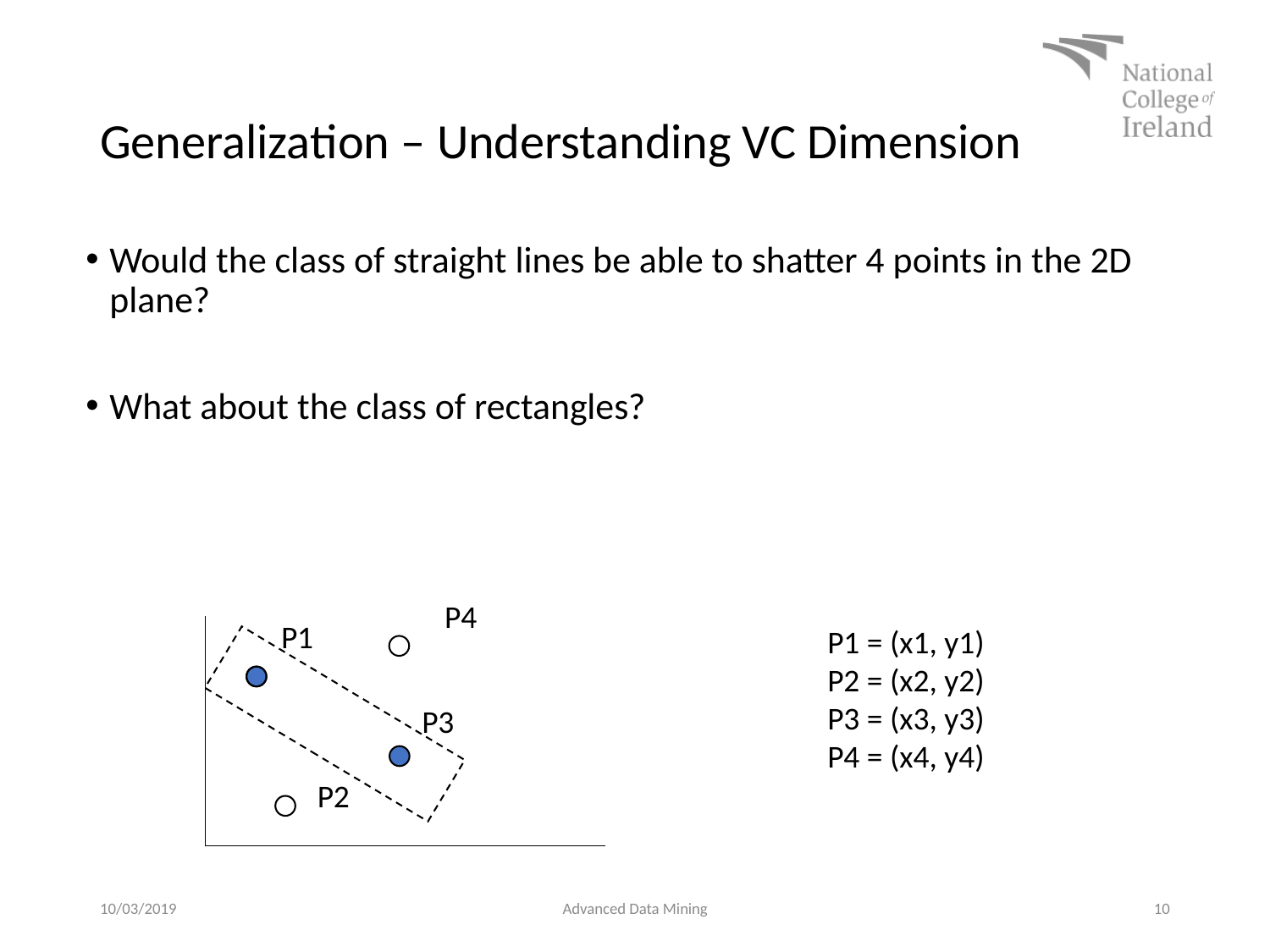

# Generalization – Understanding VC Dimension
Would the class of straight lines be able to shatter 4 points in the 2D plane?

What about the class of rectangles?

P4
P1
P1 = (x1, y1)
P2 = (x2, y2)
P3 = (x3, y3)
P4 = (x4, y4)

P3

P2

10/03/2019
Advanced Data Mining
10